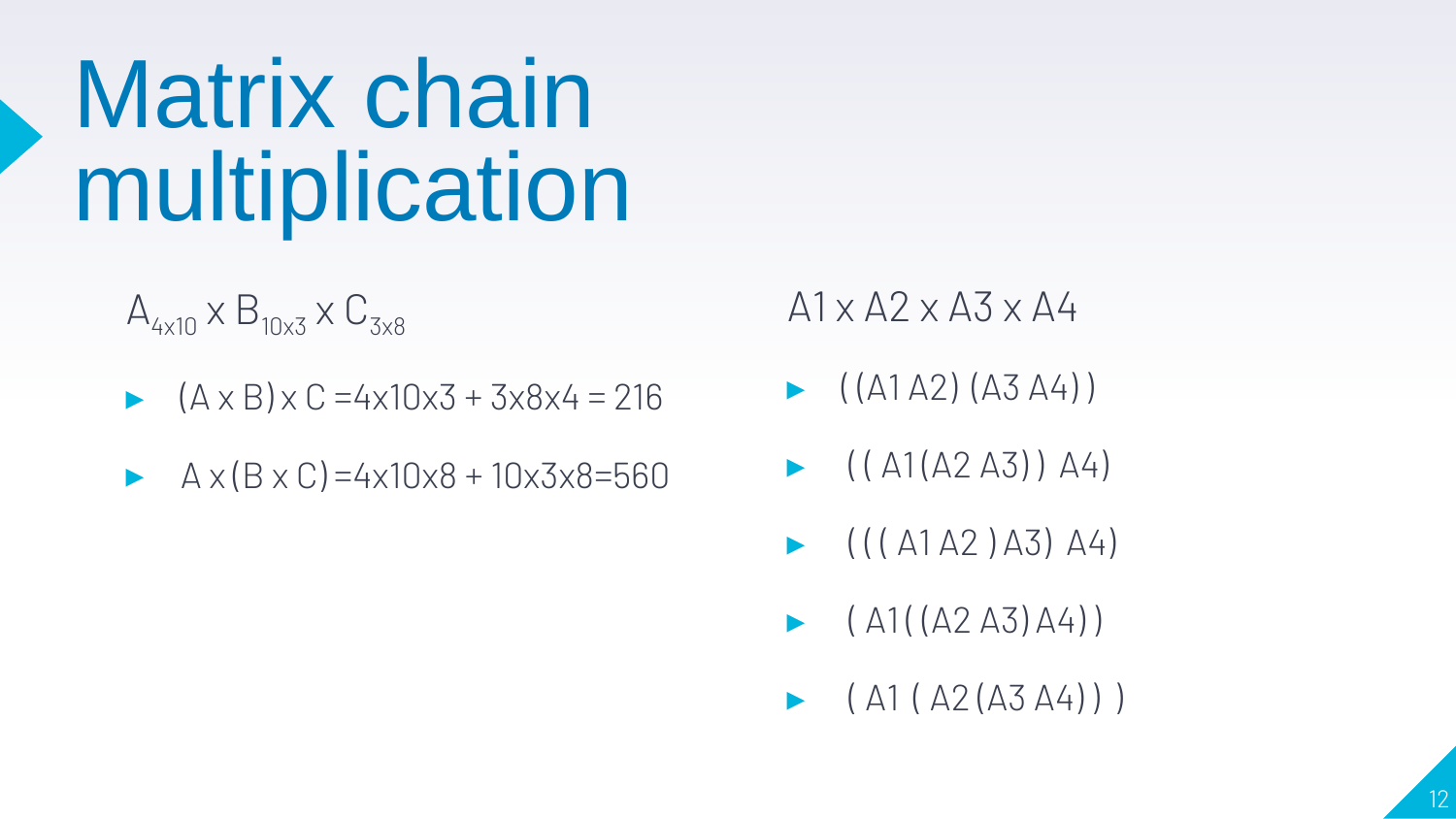

# Matrix chain multiplication
A4x10 x B10x3 x C3x8
(A x B) x C =4x10x3 + 3x8x4 = 216
A x (B x C) =4x10x8 + 10x3x8=560

A1 x A2 x A3 x A4
( (A1 A2)  (A3 A4) )
 ( ( A1 (A2 A3) )  A4)
 ( ( ( A1 A2 ) A3)  A4)
 ( A1 ( (A2 A3) A4) )
 ( A1  ( A2 (A3 A4) )  )

12